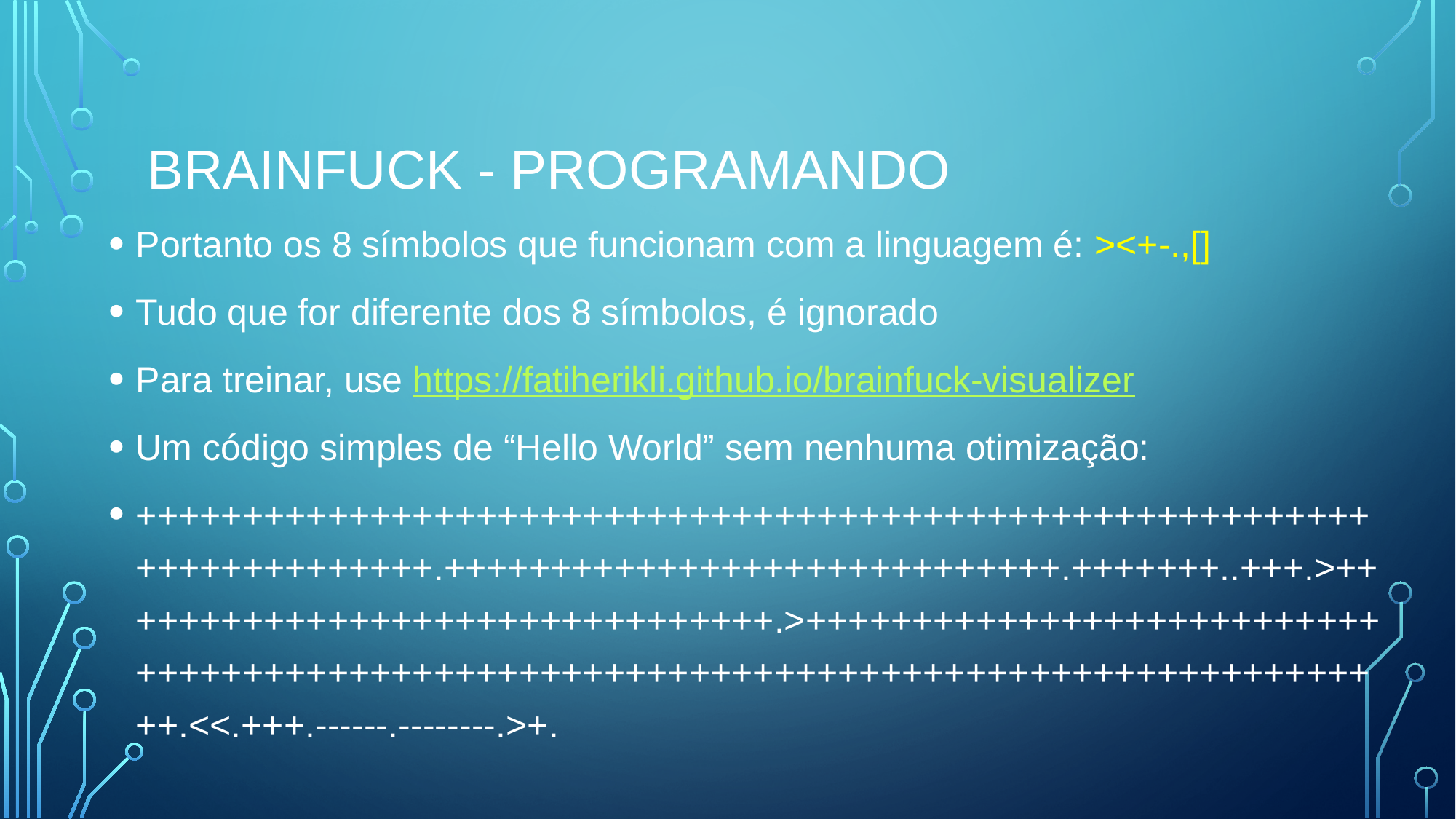

# Brainfuck - Programando
Portanto os 8 símbolos que funcionam com a linguagem é: ><+-.,[]
Tudo que for diferente dos 8 símbolos, é ignorado
Para treinar, use https://fatiherikli.github.io/brainfuck-visualizer
Um código simples de “Hello World” sem nenhuma otimização:
++++++++++++++++++++++++++++++++++++++++++++++++++++++++++++++++++++++++.+++++++++++++++++++++++++++++.+++++++..+++.>++++++++++++++++++++++++++++++++.>+++++++++++++++++++++++++++++++++++++++++++++++++++++++++++++++++++++++++++++++++++++++.<<.+++.------.--------.>+.